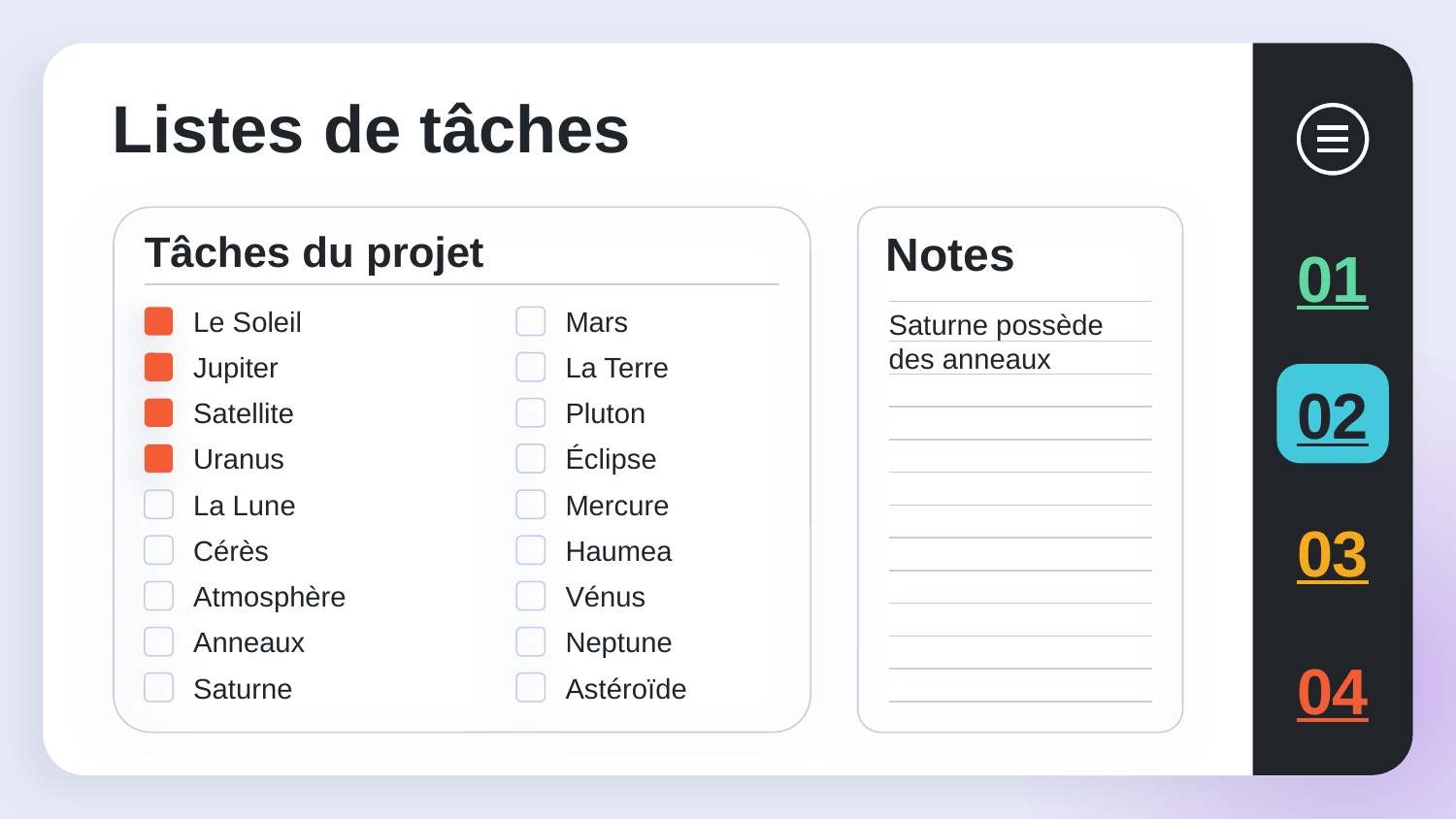

# Listes de tâches

Tâches du projet
Notes
01
Le Soleil

Mars

Saturne possède des anneaux
La Terre

Jupiter

02
Pluton

Satellite

Éclipse

Uranus

Mercure

La Lune

03
Haumea

Cérès

Vénus

Atmosphère

Neptune

Anneaux

04
Astéroïde

Saturne